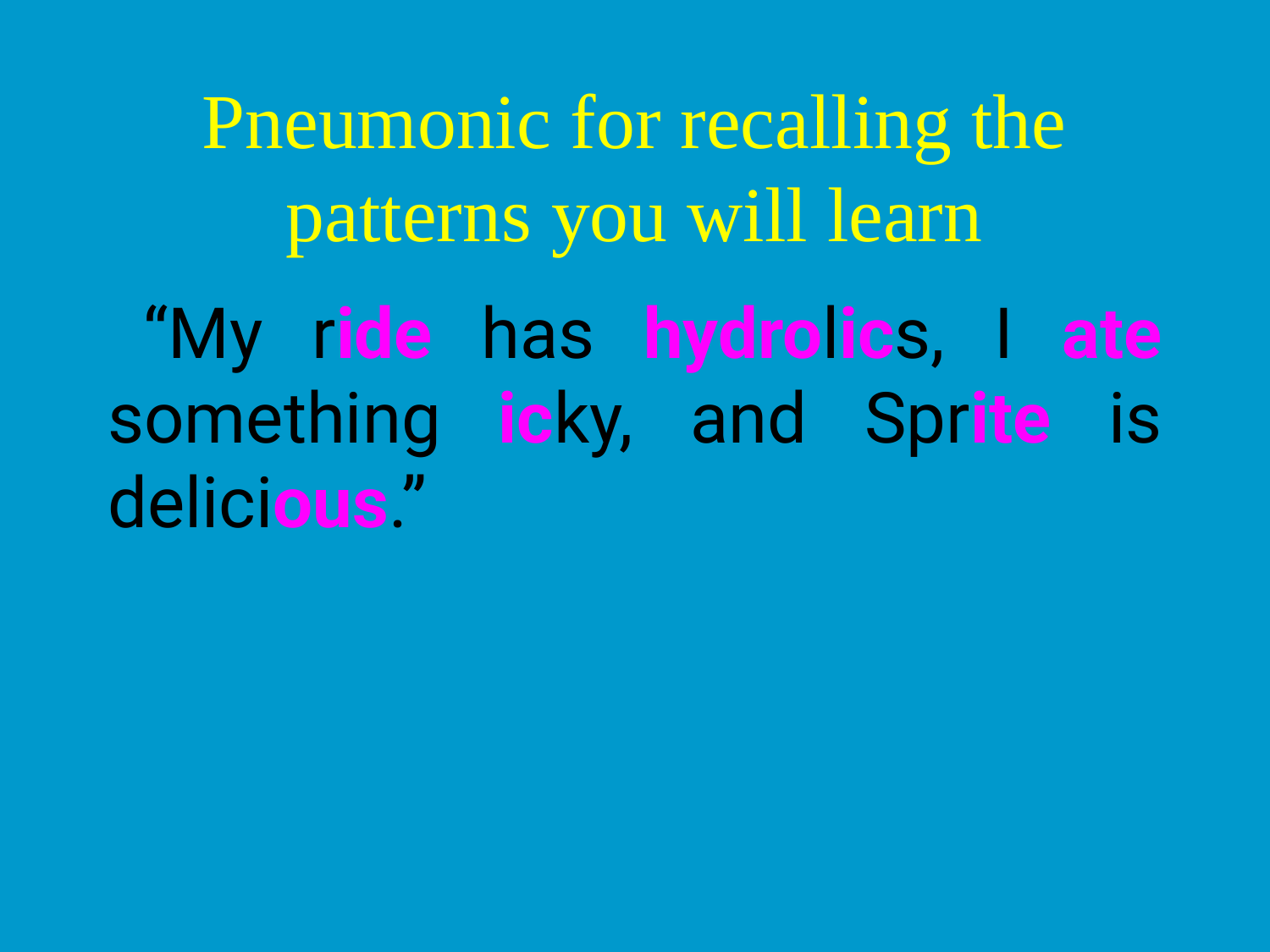

# Pneumonic for recalling the patterns you will learn
 “My ride has hydrolics, I ate something icky, and Sprite is delicious.”